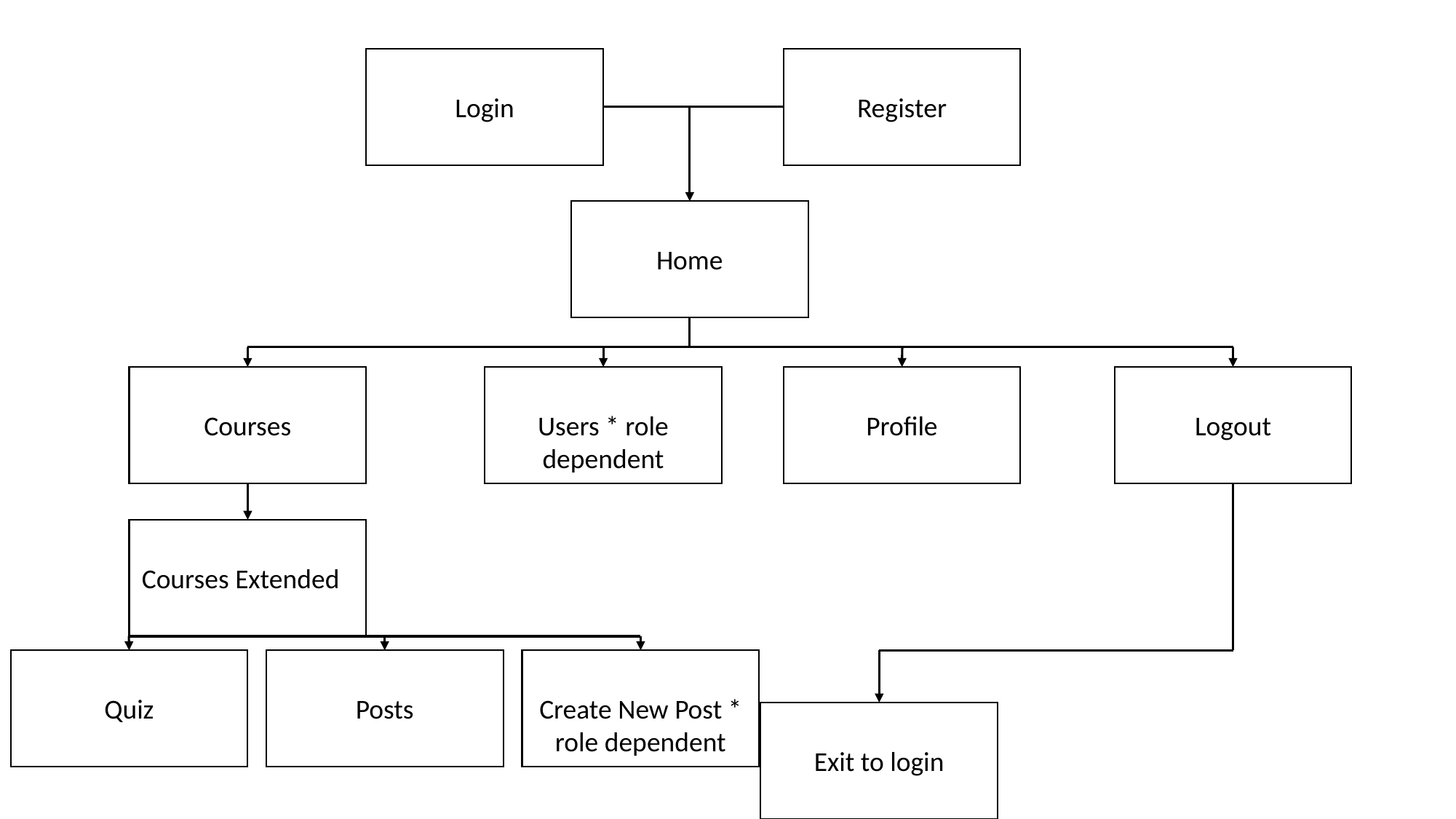

Login
Register

Home

Courses
Users * role dependent
Profile
Logout

Courses Extended

Quiz
Posts
Create New Post * role dependent

Exit to login